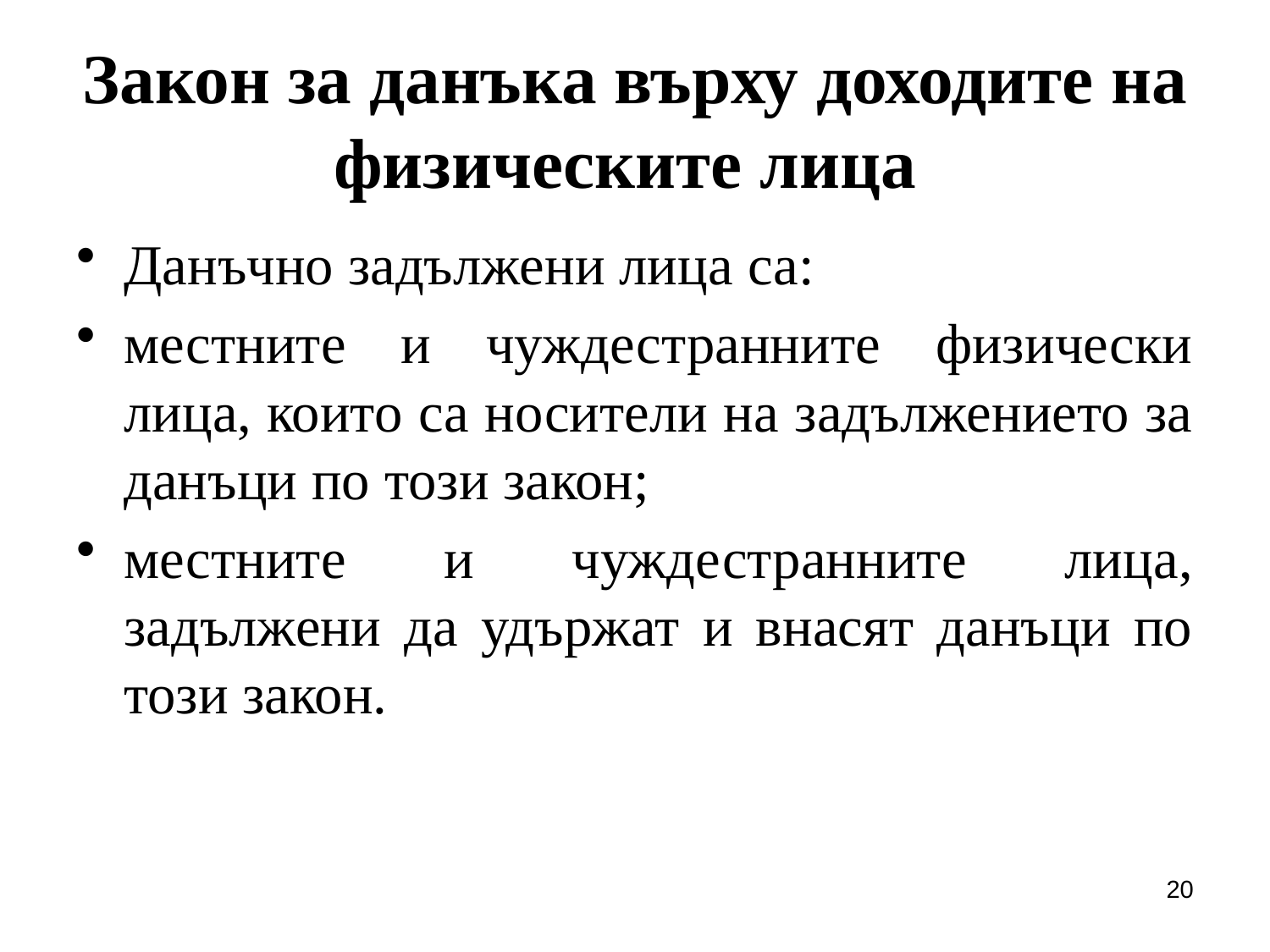

# Закон за данъка върху доходите на физическите лица
Данъчно задължени лица са:
местните и чуждестранните физически лица, които са носители на задължението за данъци по този закон;
местните и чуждестранните лица, задължени да удържат и внасят данъци по този закон.
20